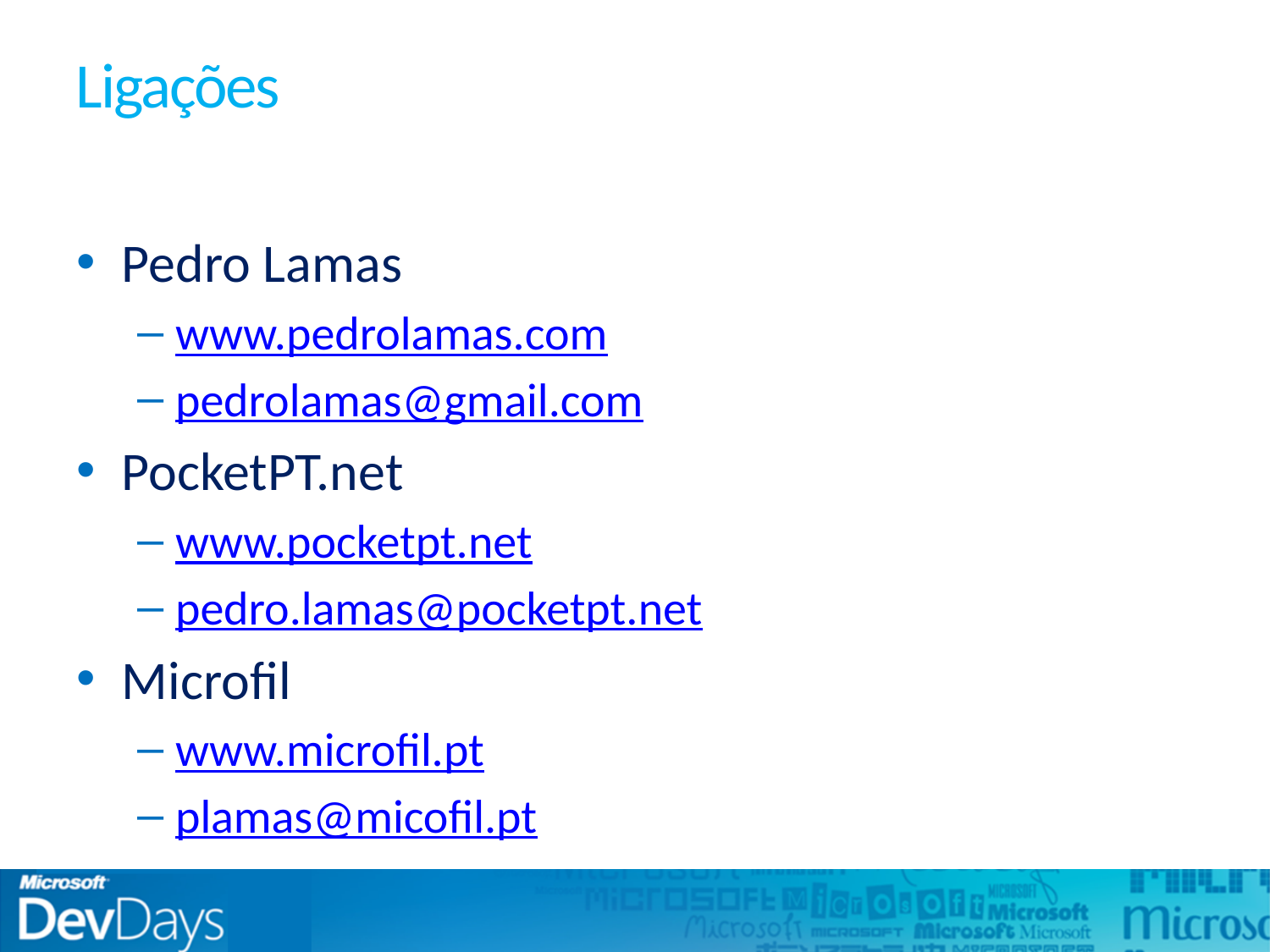

# Ligações
Pedro Lamas
www.pedrolamas.com
pedrolamas@gmail.com
PocketPT.net
www.pocketpt.net
pedro.lamas@pocketpt.net
Microfil
www.microfil.pt
plamas@micofil.pt